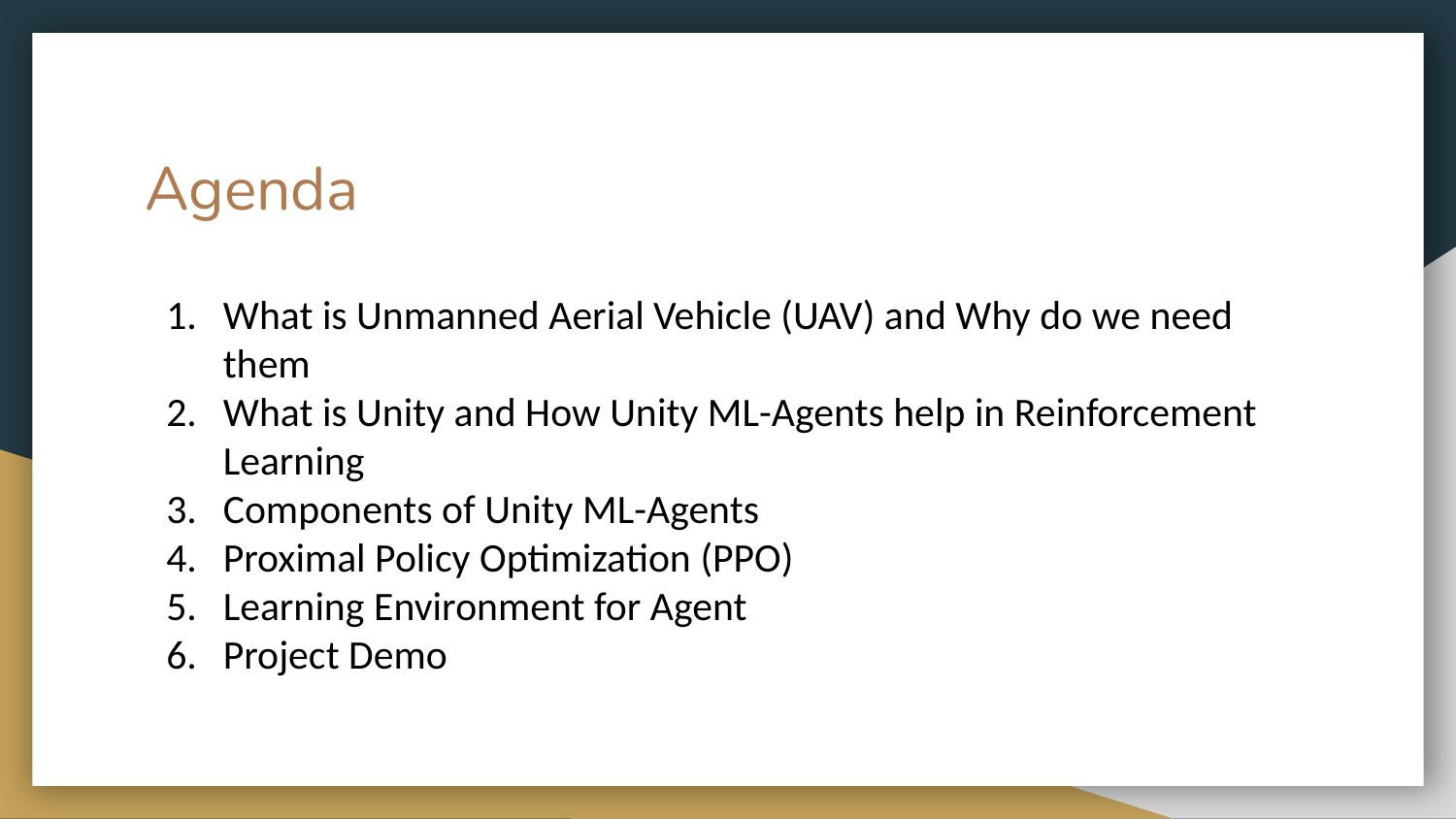

# Agenda
What is Unmanned Aerial Vehicle (UAV) and Why do we need them
What is Unity and How Unity ML-Agents help in Reinforcement Learning
Components of Unity ML-Agents
Proximal Policy Optimization (PPO)
Learning Environment for Agent
Project Demo